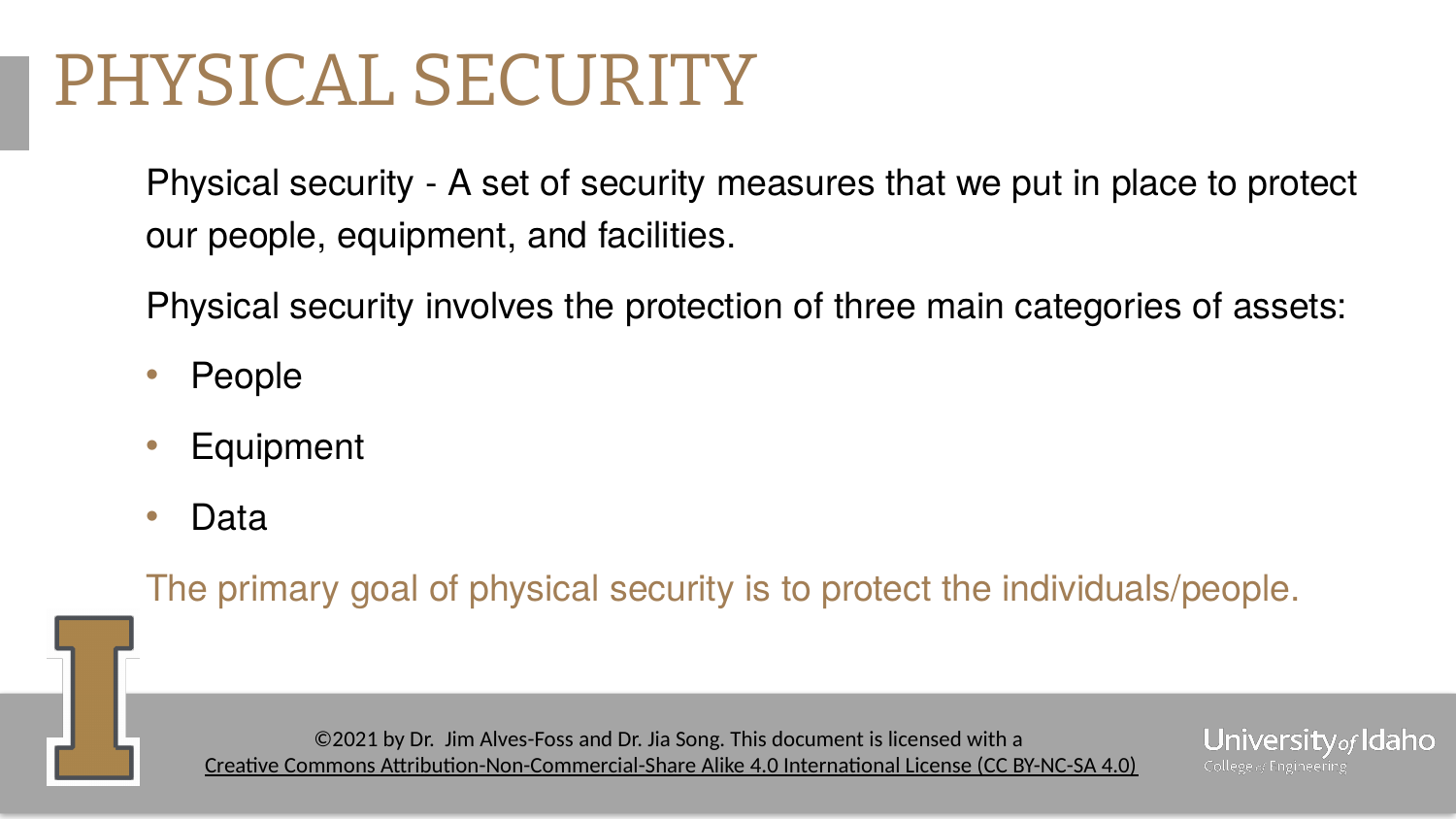

# PHYSICAL SECURITY
Physical security - A set of security measures that we put in place to protect our people, equipment, and facilities.
Physical security involves the protection of three main categories of assets:
People
Equipment
Data
The primary goal of physical security is to protect the individuals/people.